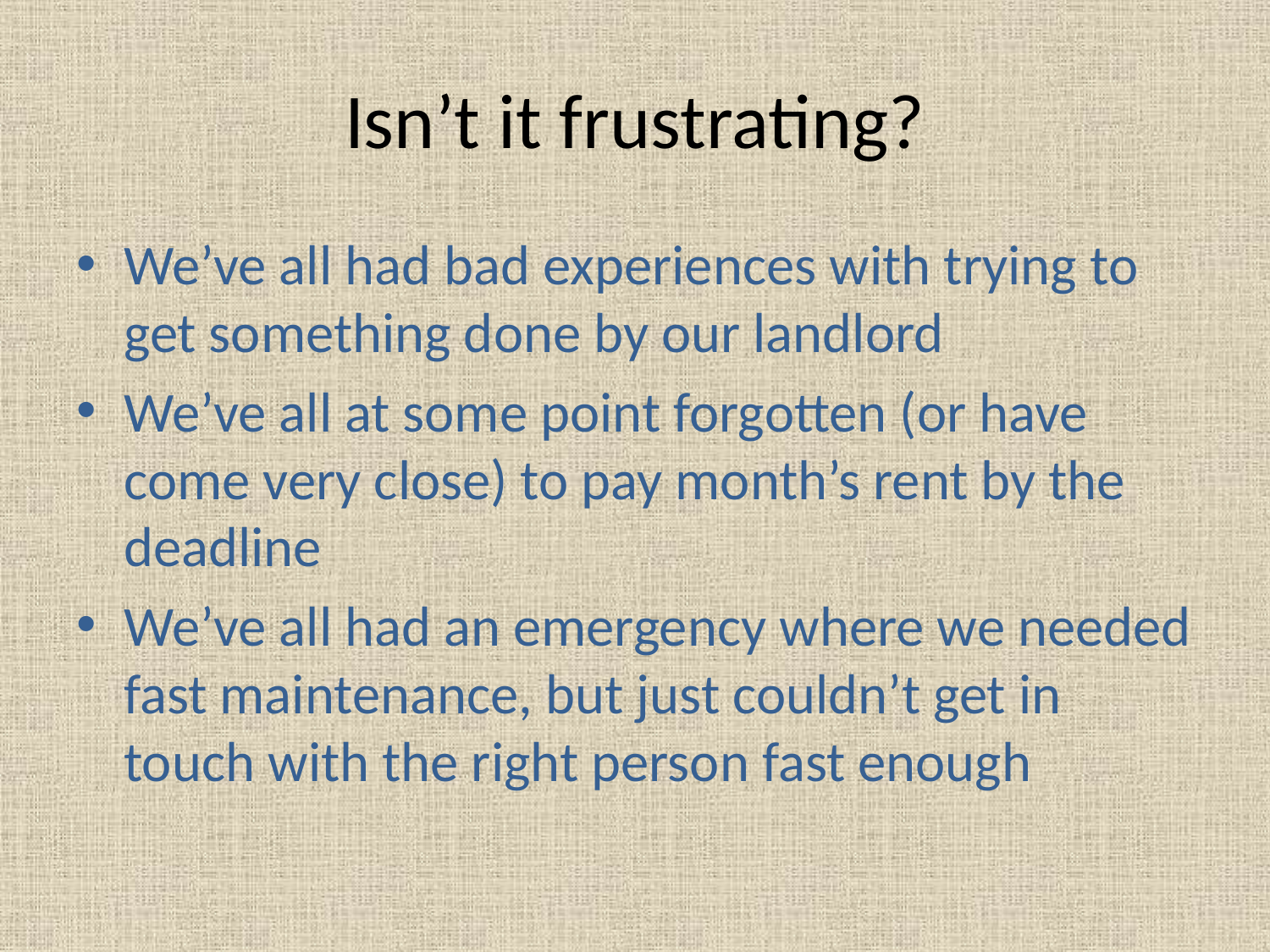

# Isn’t it frustrating?
We’ve all had bad experiences with trying to get something done by our landlord
We’ve all at some point forgotten (or have come very close) to pay month’s rent by the deadline
We’ve all had an emergency where we needed fast maintenance, but just couldn’t get in touch with the right person fast enough